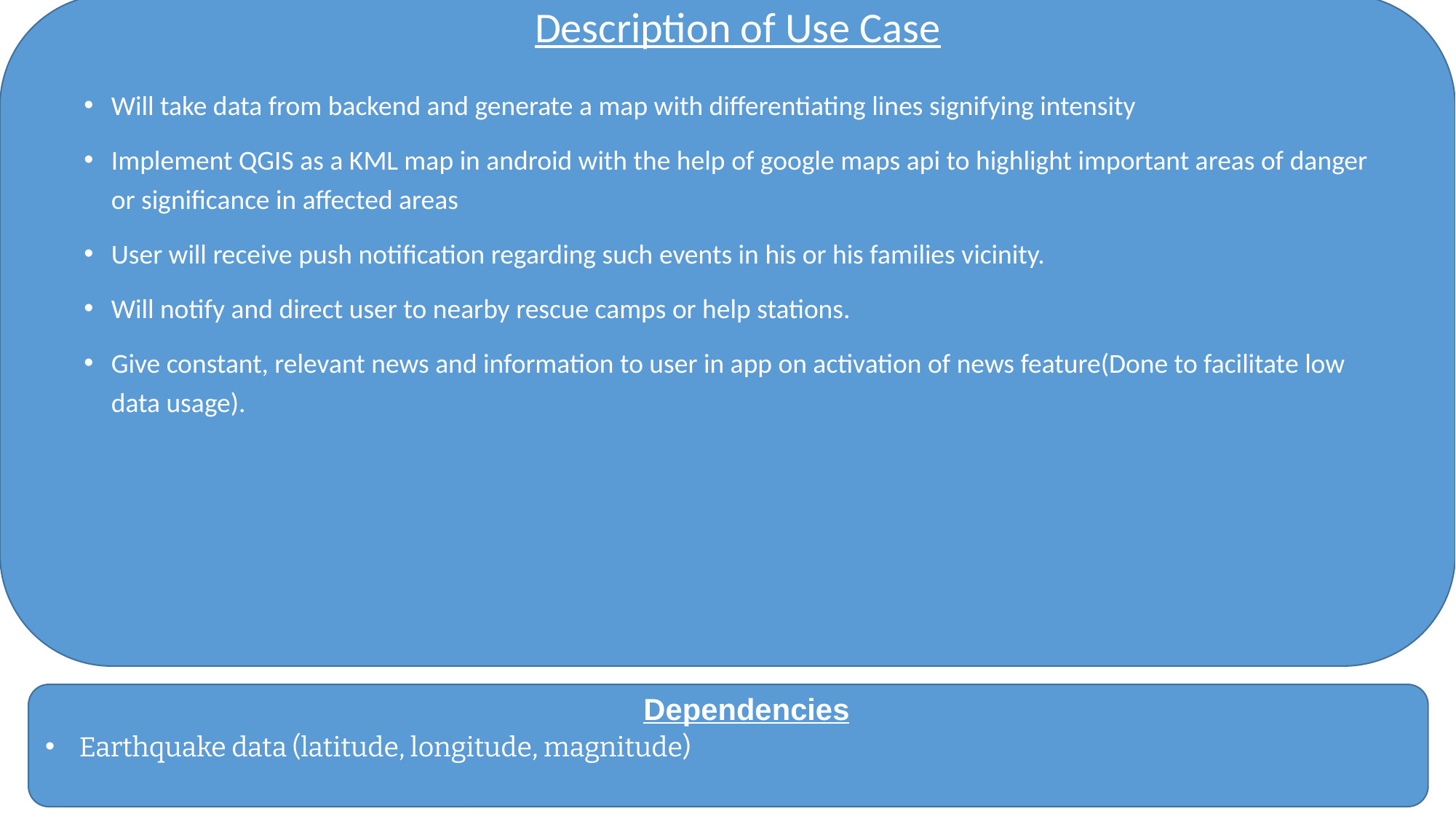

Description of Use Case
Will take data from backend and generate a map with differentiating lines signifying intensity
Implement QGIS as a KML map in android with the help of google maps api to highlight important areas of danger or significance in affected areas
User will receive push notification regarding such events in his or his families vicinity.
Will notify and direct user to nearby rescue camps or help stations.
Give constant, relevant news and information to user in app on activation of news feature(Done to facilitate low data usage).

Earthquake data (latitude, longitude, magnitude)

					       Dependencies